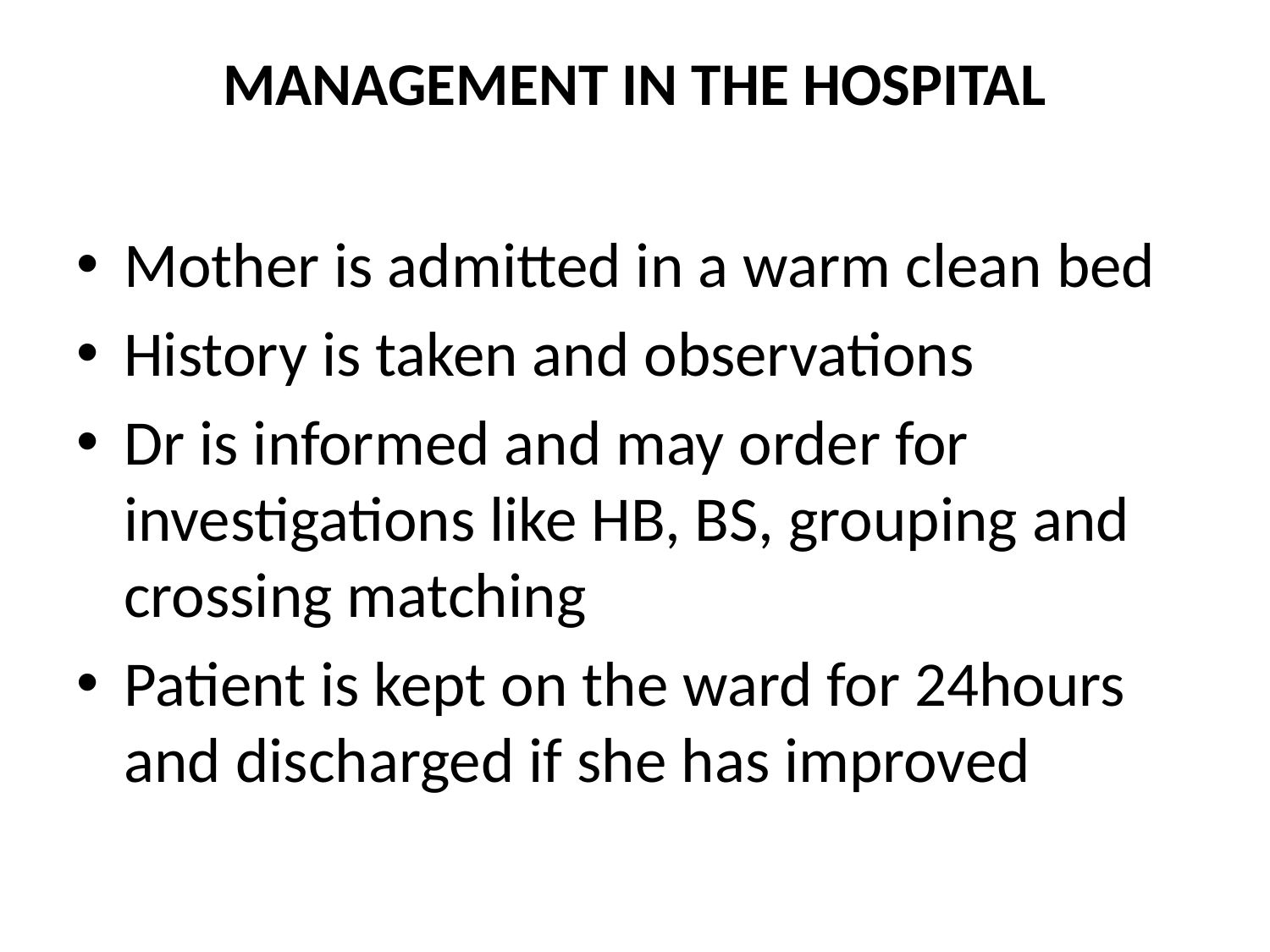

# MANAGEMENT IN THE HOSPITAL

Mother is admitted in a warm clean bed
History is taken and observations
Dr is informed and may order for investigations like HB, BS, grouping and crossing matching
Patient is kept on the ward for 24hours and discharged if she has improved